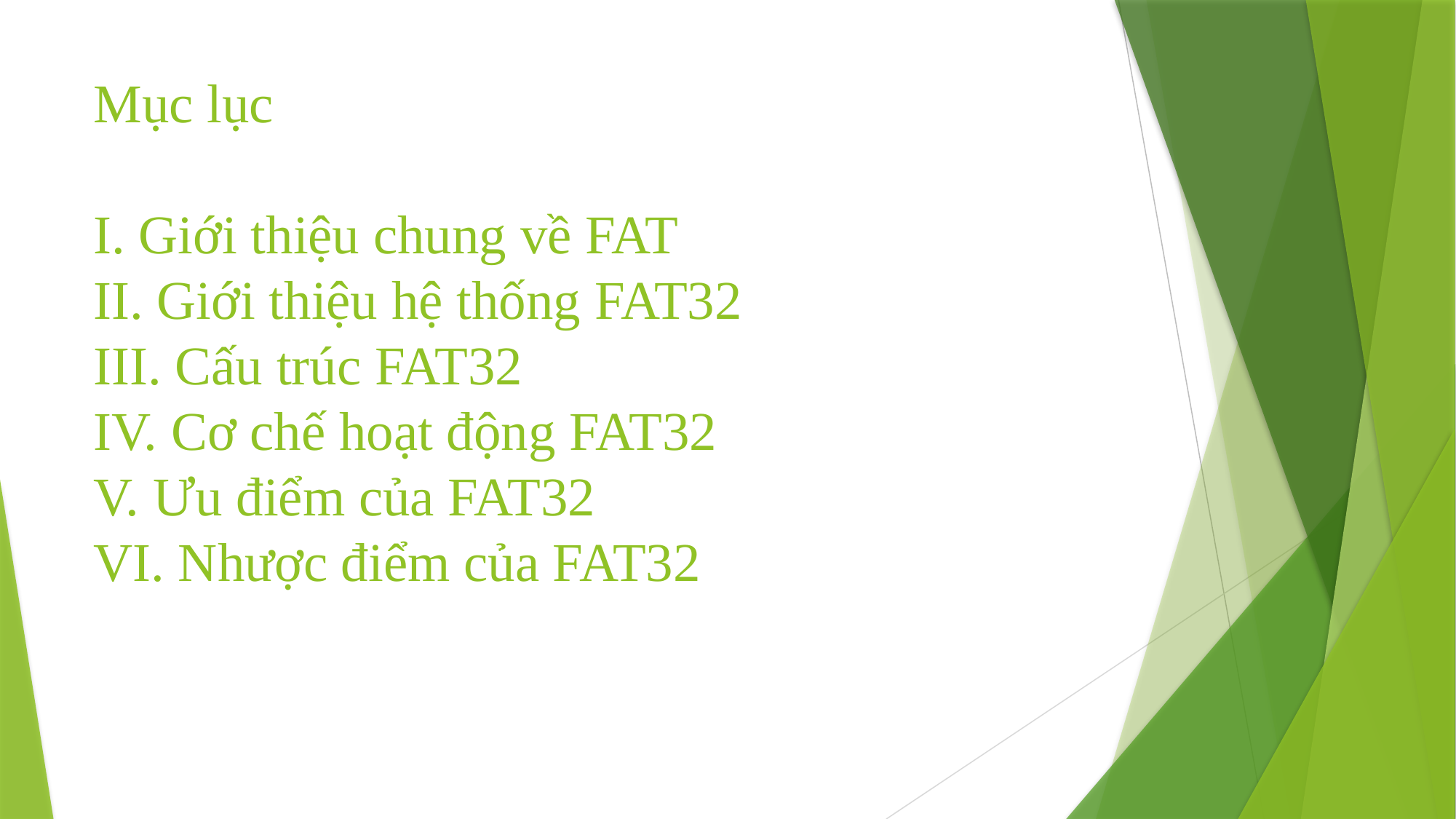

# Mục lục I. Giới thiệu chung về FAT II. Giới thiệu hệ thống FAT32 III. Cấu trúc FAT32 IV. Cơ chế hoạt động FAT32 V. Ưu điểm của FAT32 VI. Nhược điểm của FAT32